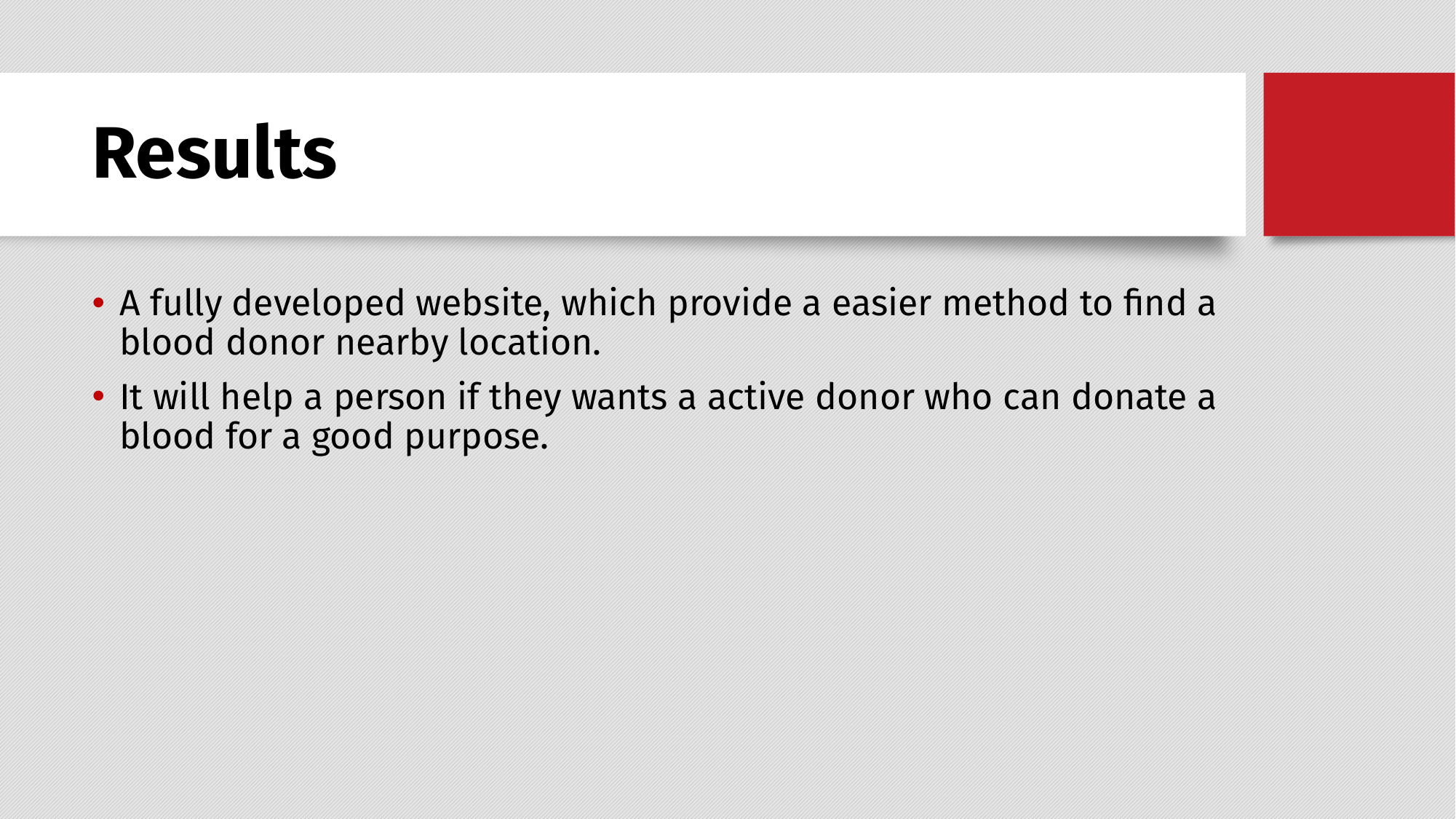

# Results
A fully developed website, which provide a easier method to find a blood donor nearby location.
It will help a person if they wants a active donor who can donate a blood for a good purpose.